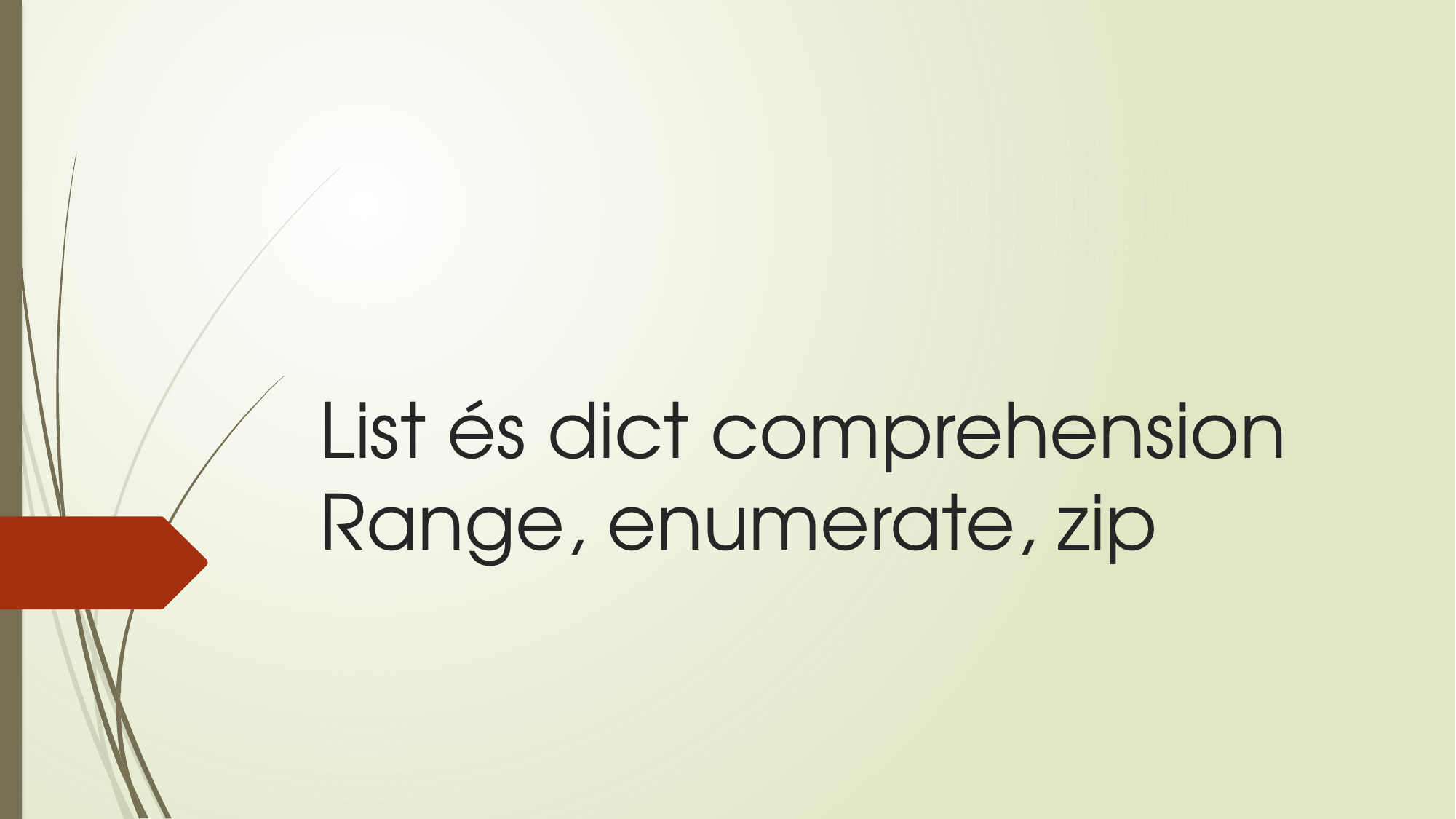

# List és dict comprehension Range, enumerate, zip